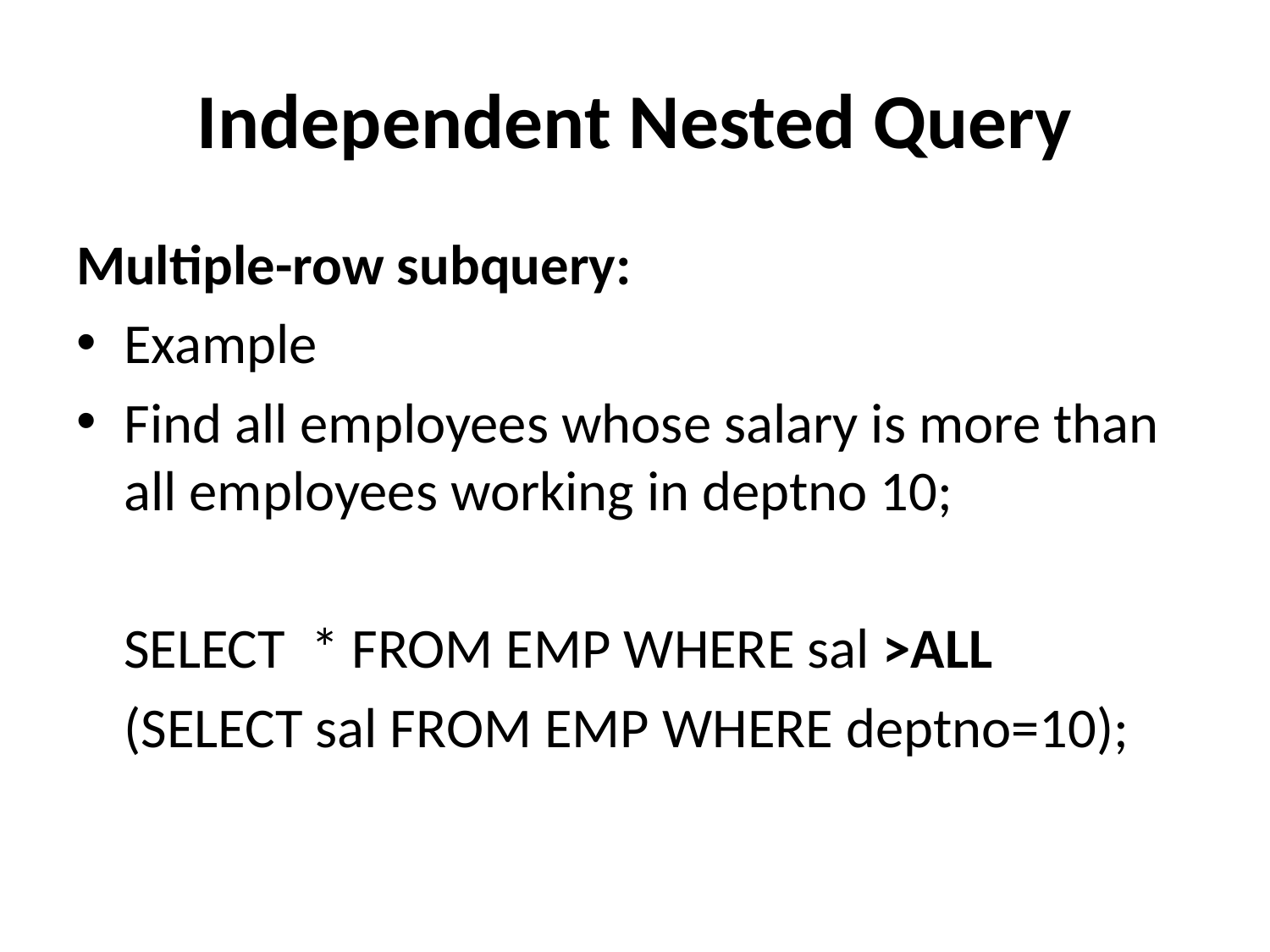

# Independent Nested Query
Multiple-row subquery:
Example
Find all employees whose salary is more than all employees working in deptno 10;

SELECT  * FROM EMP WHERE sal >ALL
(SELECT sal FROM EMP WHERE deptno=10);